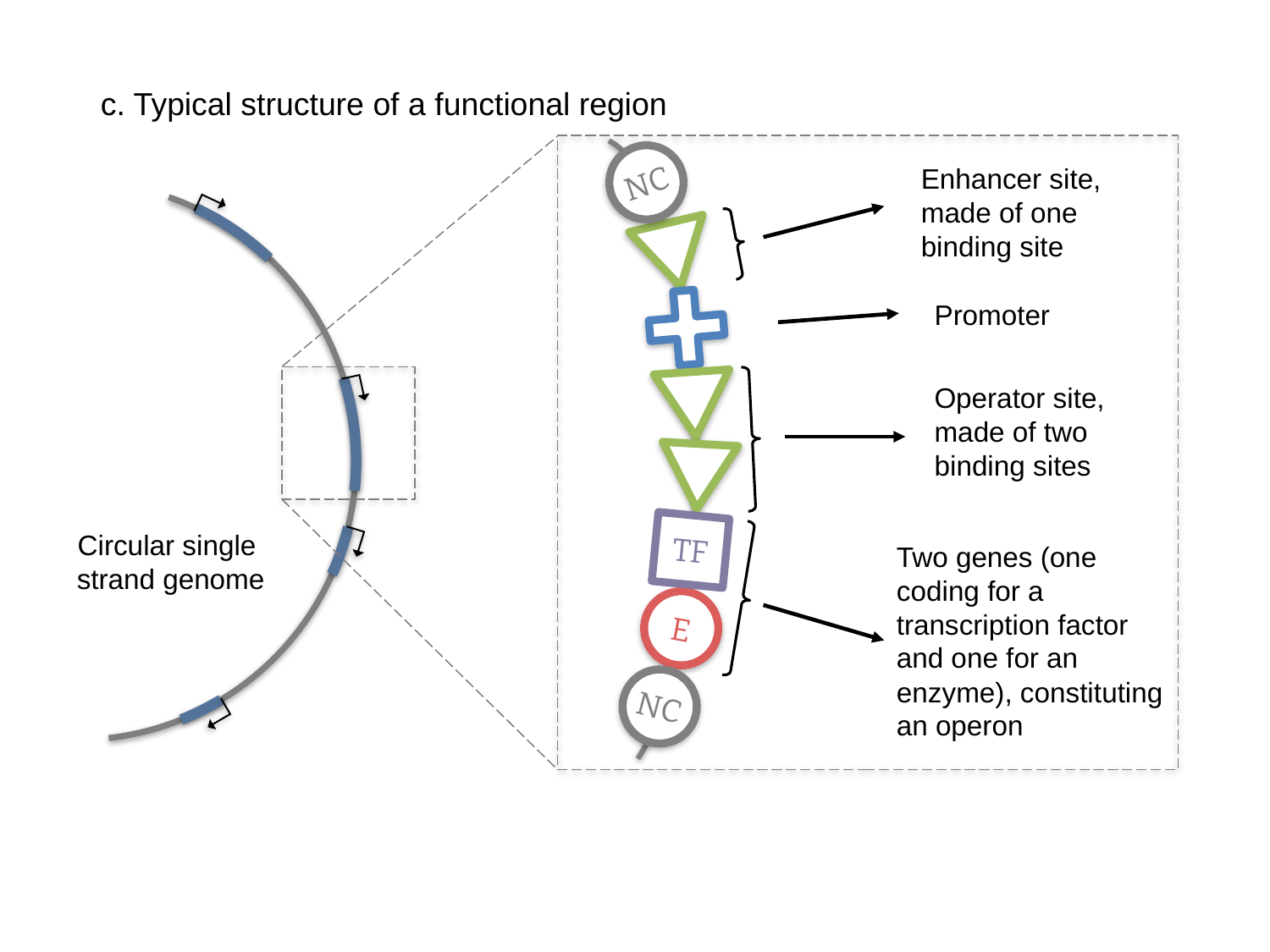

c. Typical structure of a functional region

NC
Enhancer site, made of one binding site

Promoter

Operator site, made of two binding sites

TF
Circular single
 strand genome

Two genes (one coding for a transcription factor and one for an enzyme), constituting an operon
E
NC